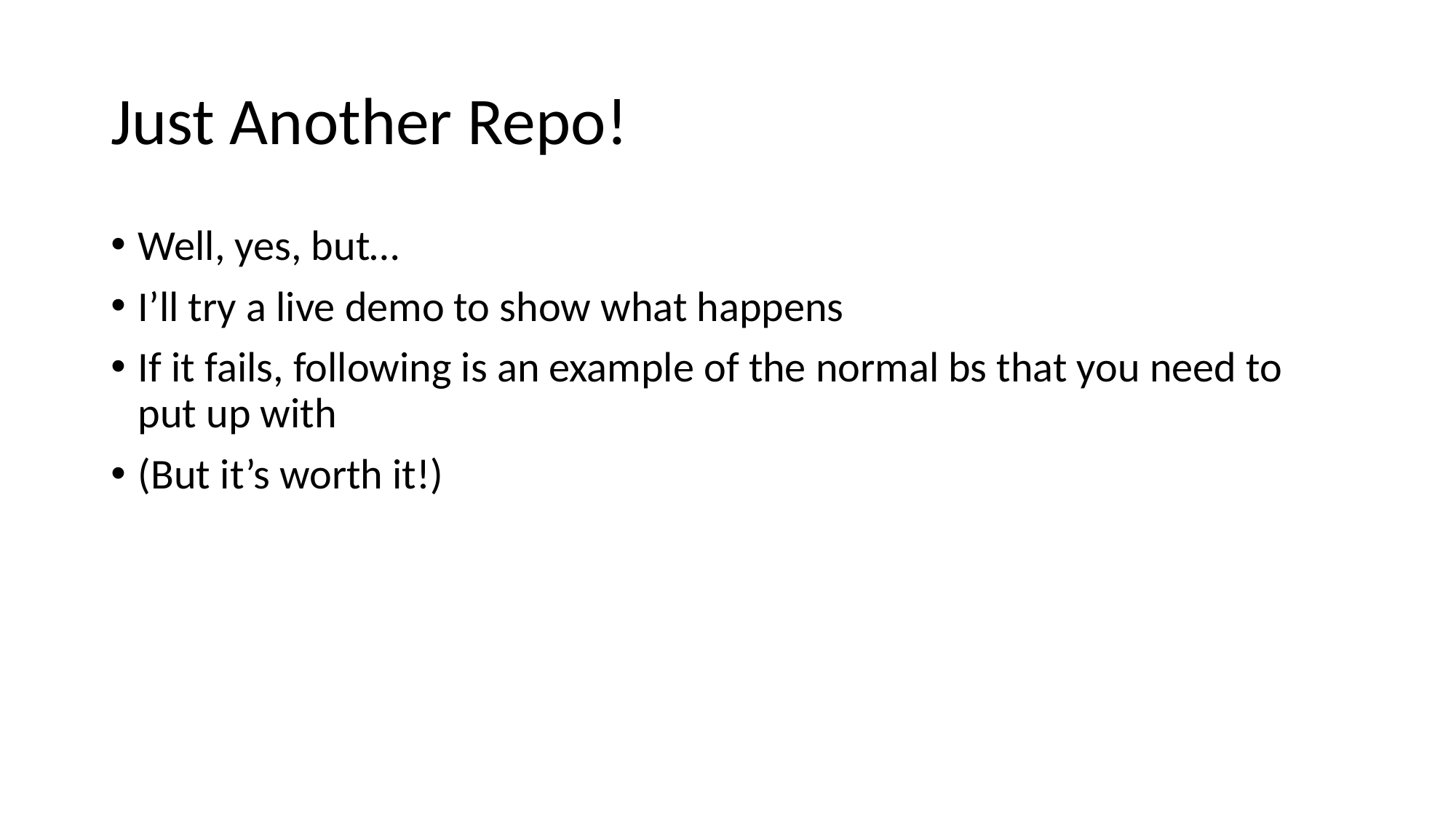

# Just Another Repo!
Well, yes, but…
I’ll try a live demo to show what happens
If it fails, following is an example of the normal bs that you need to put up with
(But it’s worth it!)